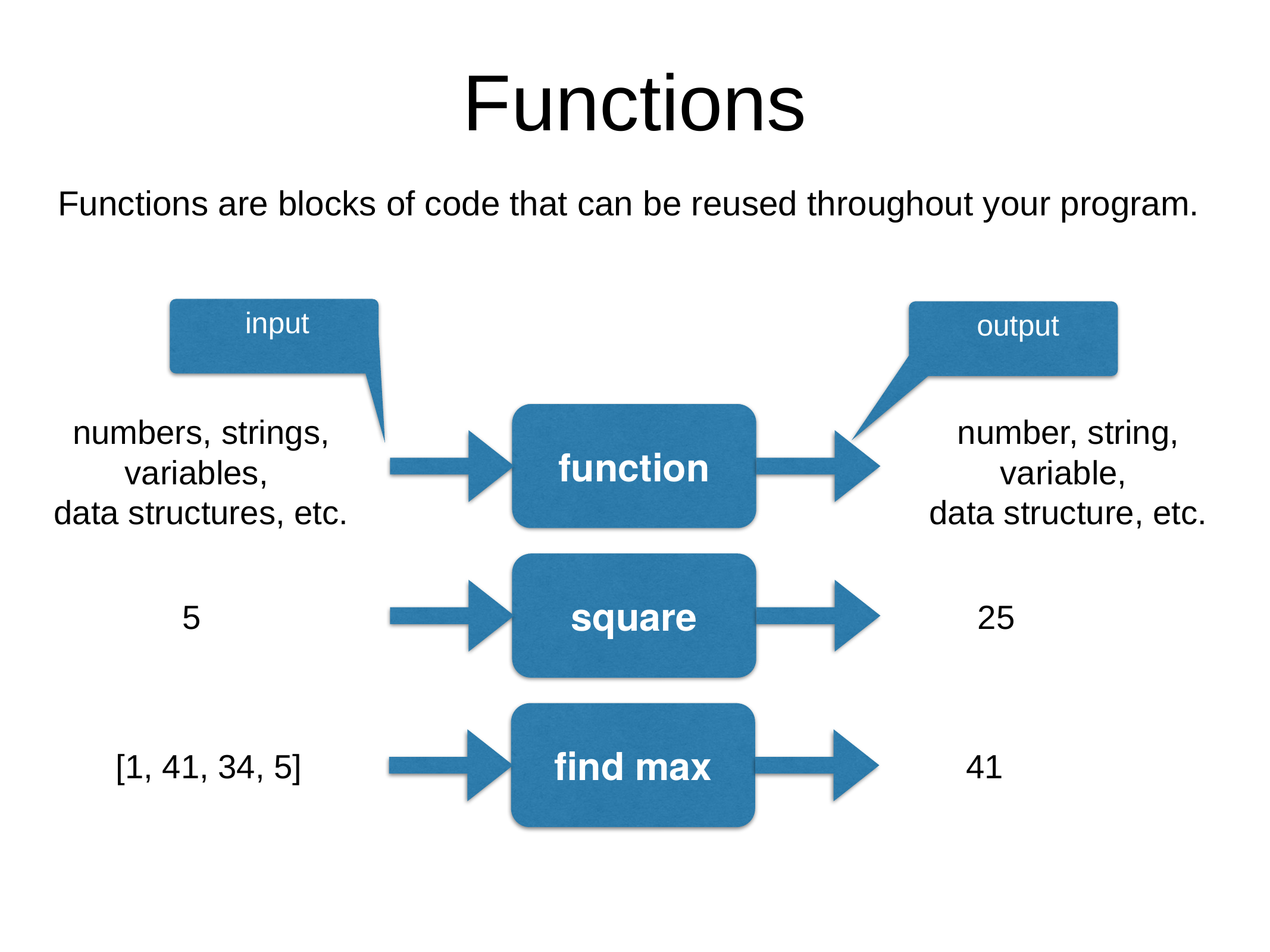

Functions
Functions are blocks of code that can be reused throughout your program.
input

        output

function
numbers, strings,
variables,
data structures, etc.
number, string,
variable,
data structure, etc.
square

5
25
find max

[1, 41, 34, 5]
41